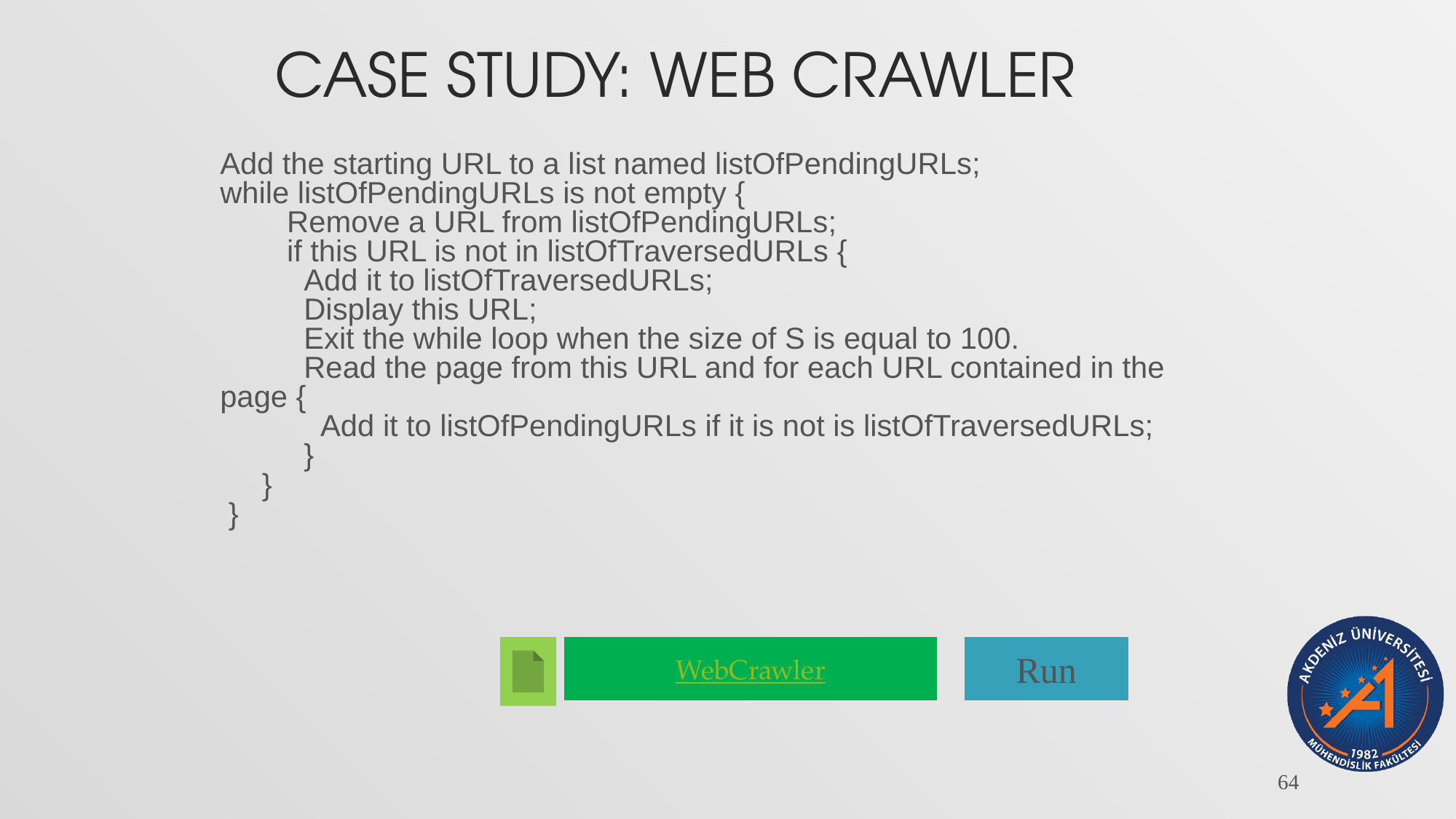

# Case Study: Web Crawler
Add the starting URL to a list named listOfPendingURLs;
while listOfPendingURLs is not empty {
        Remove a URL from listOfPendingURLs;
        if this URL is not in listOfTraversedURLs {
          Add it to listOfTraversedURLs;
          Display this URL;
          Exit the while loop when the size of S is equal to 100.
          Read the page from this URL and for each URL contained in the page {
            Add it to listOfPendingURLs if it is not is listOfTraversedURLs;
          }
     }
 }
WebCrawler
Run

64